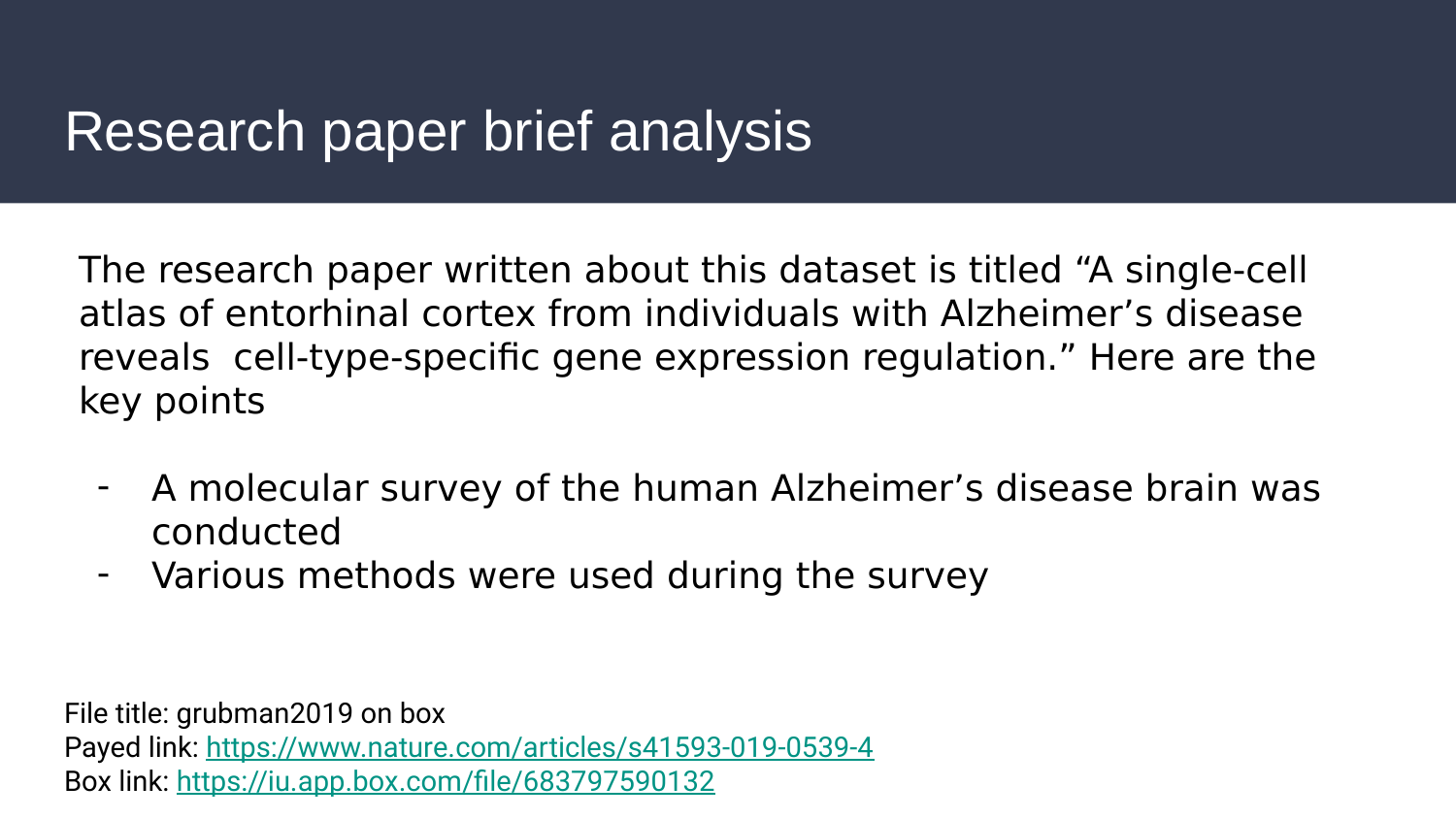

# Research paper brief analysis
The research paper written about this dataset is titled “A single-cell atlas of entorhinal cortex from individuals with Alzheimer’s disease reveals  cell-type-specific gene expression regulation.” Here are the key points

A molecular survey of the human Alzheimer’s disease brain was conducted
Various methods were used during the survey
File title: grubman2019 on box
Payed link: https://www.nature.com/articles/s41593-019-0539-4
Box link: https://iu.app.box.com/file/683797590132